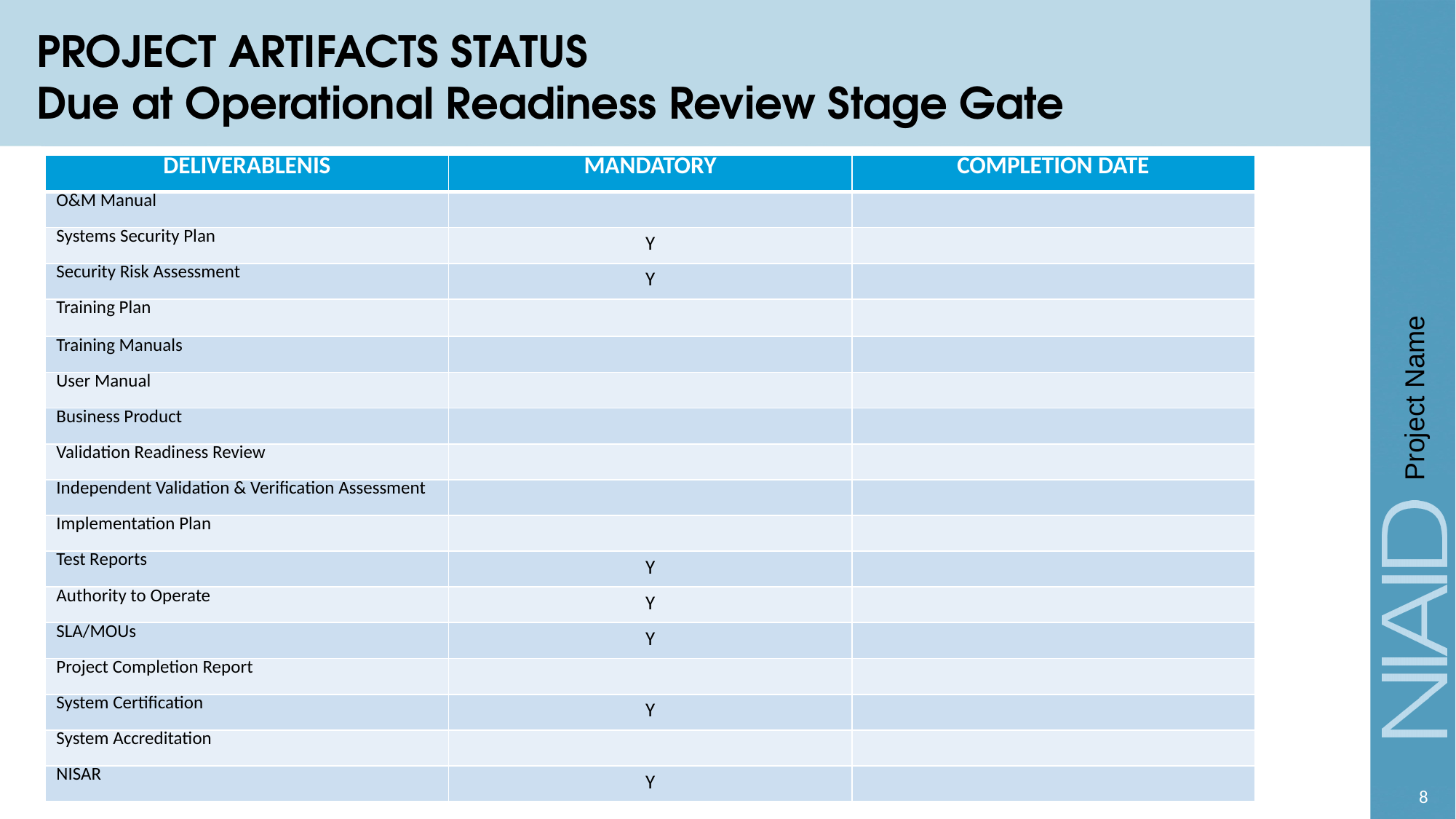

# PROJECT ARTIFACTS STATUS Due at Operational Readiness Review Stage Gate
| DELIVERABLENIS | MANDATORY | COMPLETION DATE |
| --- | --- | --- |
| O&M Manual |  |  |
| Systems Security Plan | Y |  |
| Security Risk Assessment | Y |  |
| Training Plan |  |  |
| Training Manuals |  |  |
| User Manual |  |  |
| Business Product |  |  |
| Validation Readiness Review |  |  |
| Independent Validation & Verification Assessment |  |  |
| Implementation Plan |  |  |
| Test Reports | Y |  |
| Authority to Operate | Y |  |
| SLA/MOUs | Y |  |
| Project Completion Report |  |  |
| System Certification | Y |  |
| System Accreditation |  |  |
| NISAR | Y |  |
Project Name
8